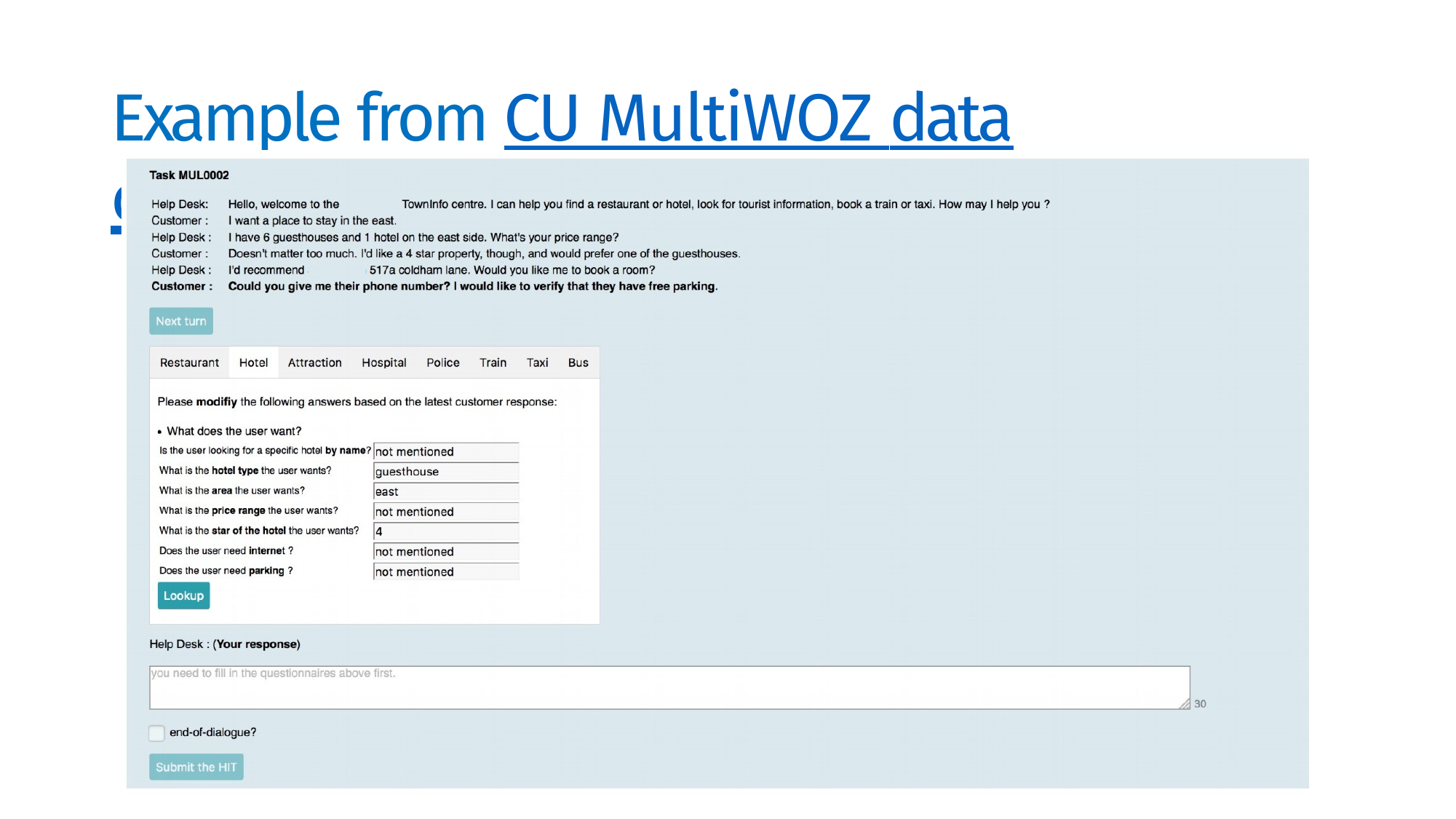

# Example from CU MultiWOZ data collection